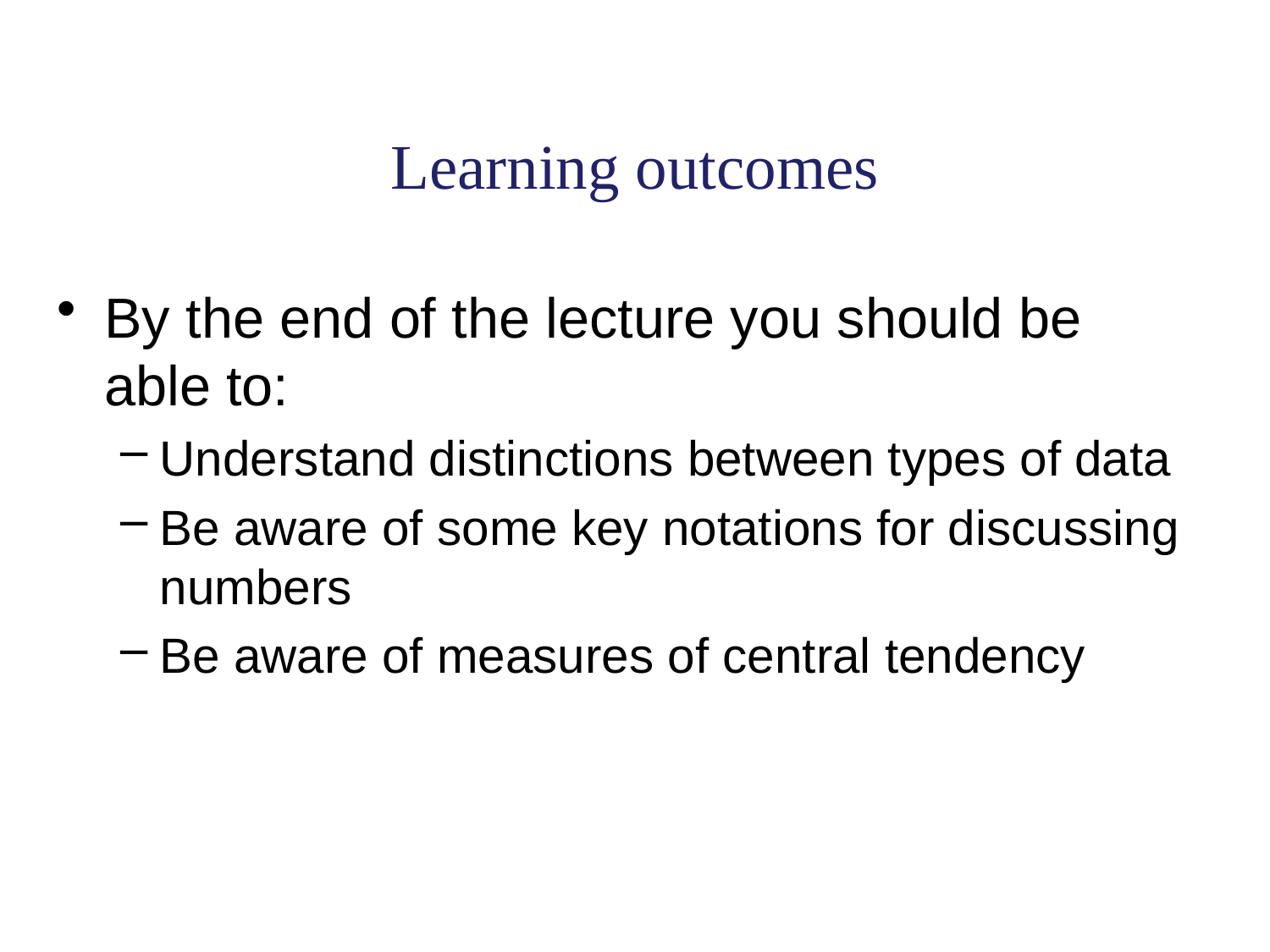

# Learning outcomes
By the end of the lecture you should be able to:
Understand distinctions between types of data
Be aware of some key notations for discussing numbers
Be aware of measures of central tendency